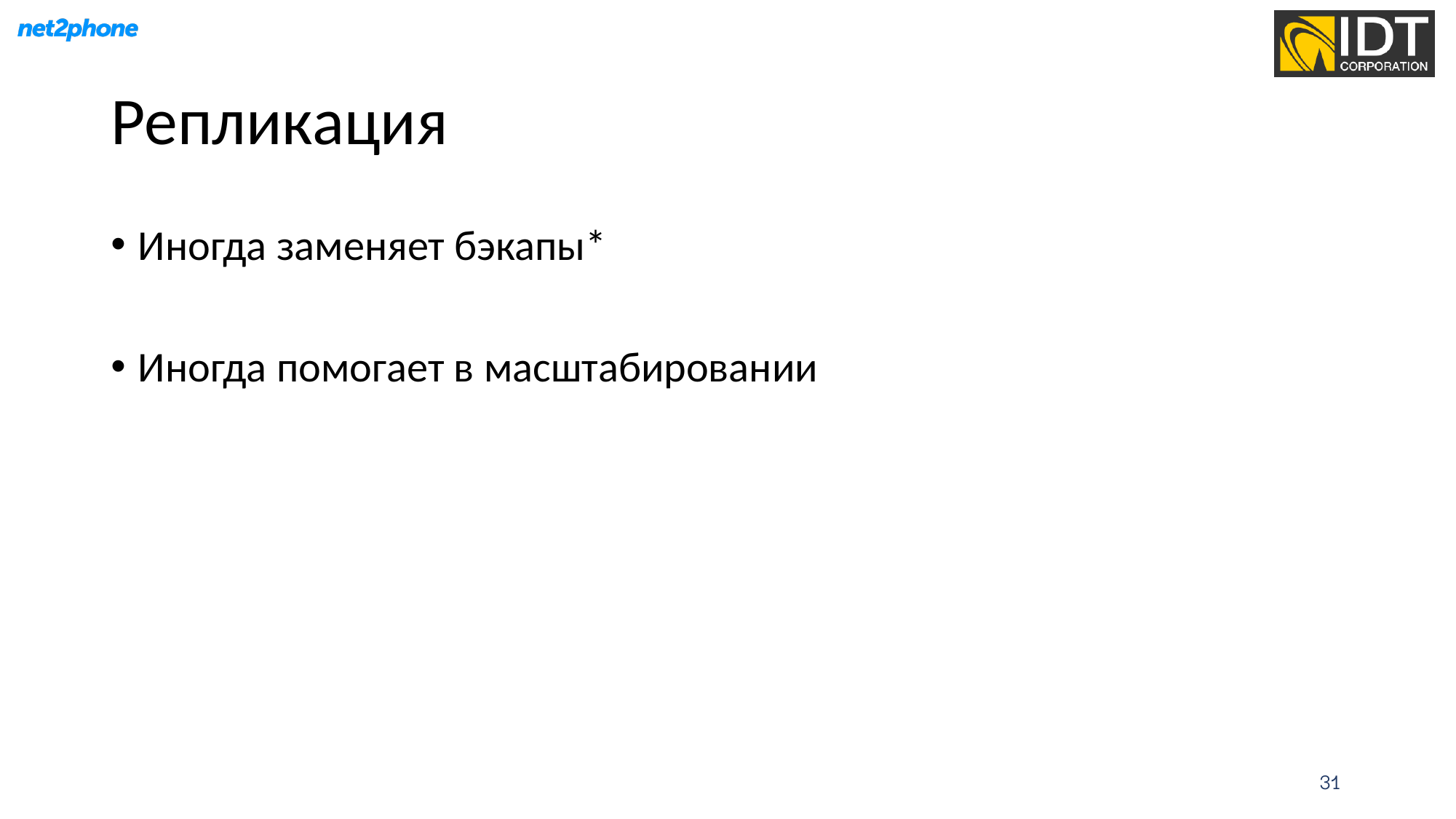

# Репликация
Иногда заменяет бэкапы*

Иногда помогает в масштабировании
31